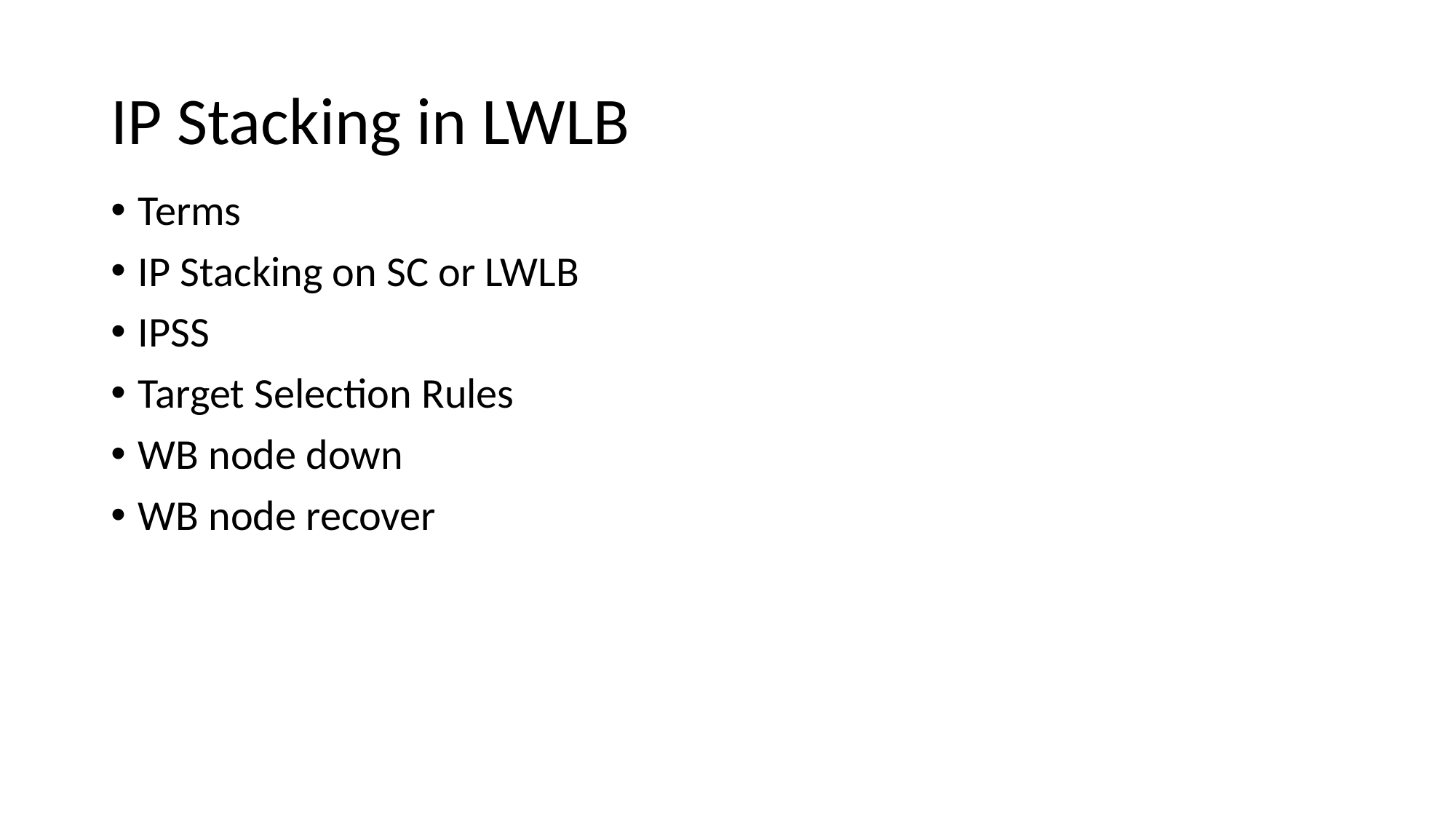

# IP Stacking in LWLB
Terms
IP Stacking on SC or LWLB
IPSS
Target Selection Rules
WB node down
WB node recover